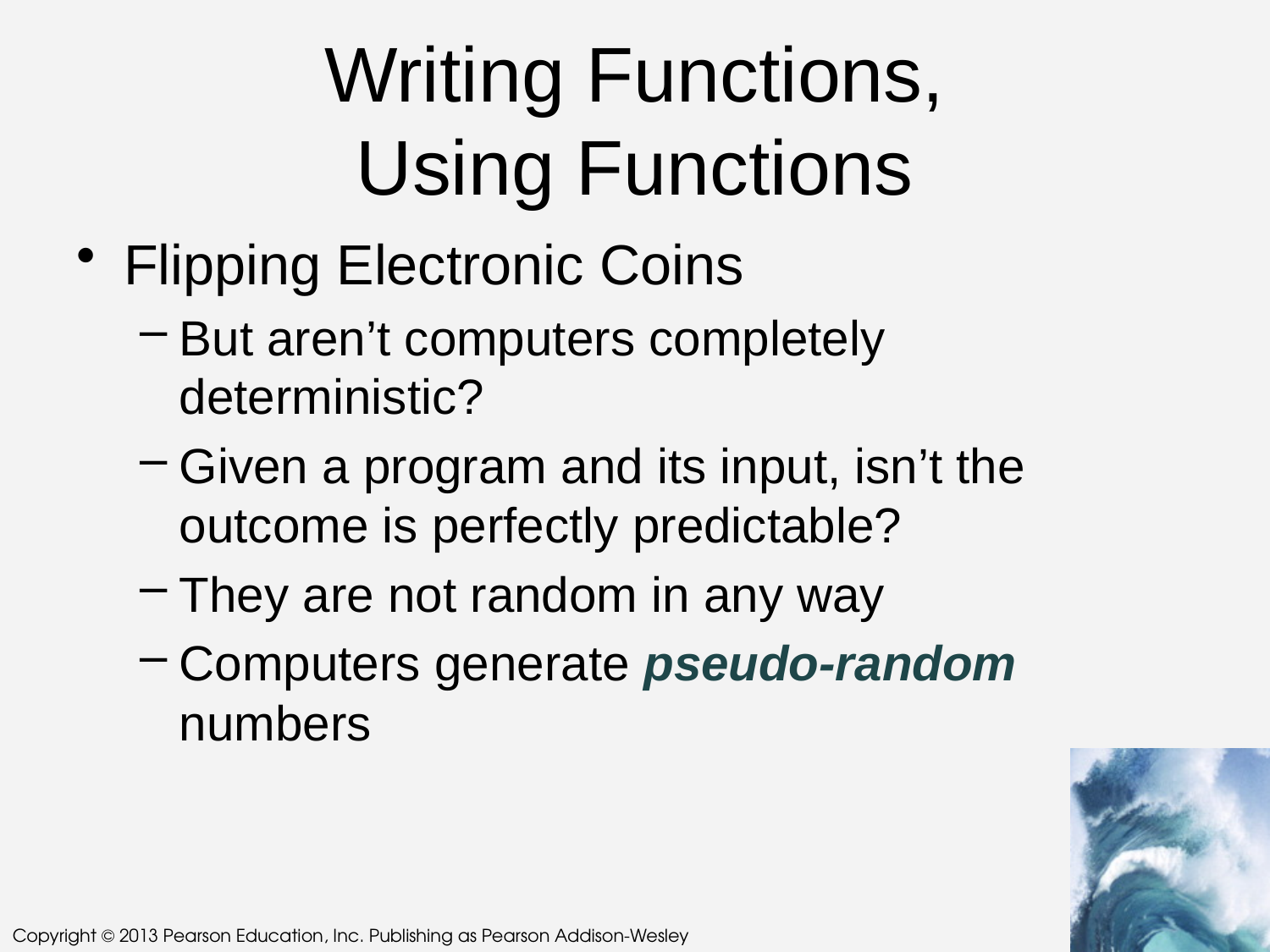

# Writing Functions, Using Functions
Flipping Electronic Coins
But aren’t computers completely deterministic?
Given a program and its input, isn’t the outcome is perfectly predictable?
They are not random in any way
Computers generate pseudo-random numbers